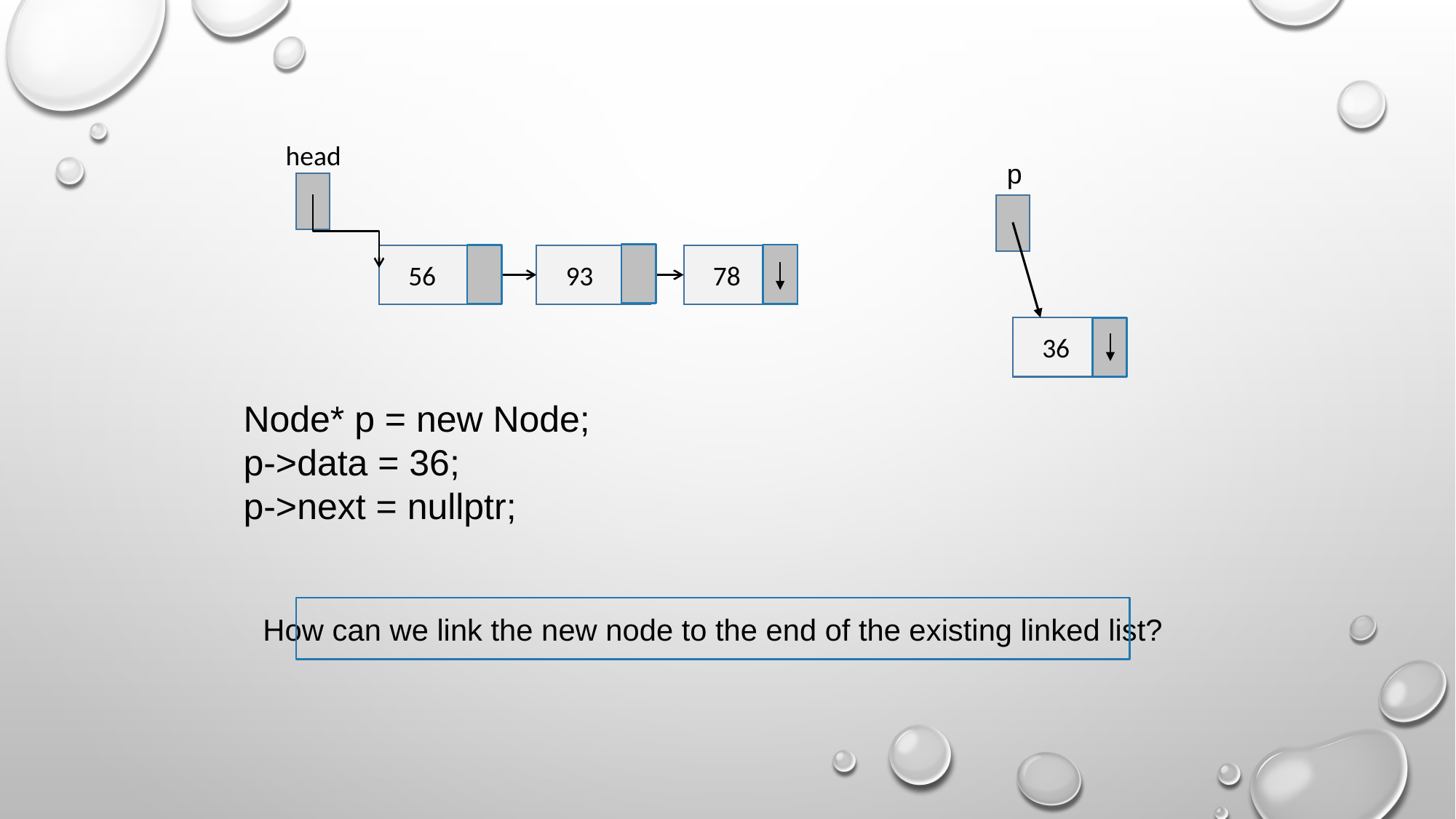

head
p

   56
   93
   78

   36

Node* p = new Node;
p->data = 36;
p->next = nullptr;

How can we link the new node to the end of the existing linked list?